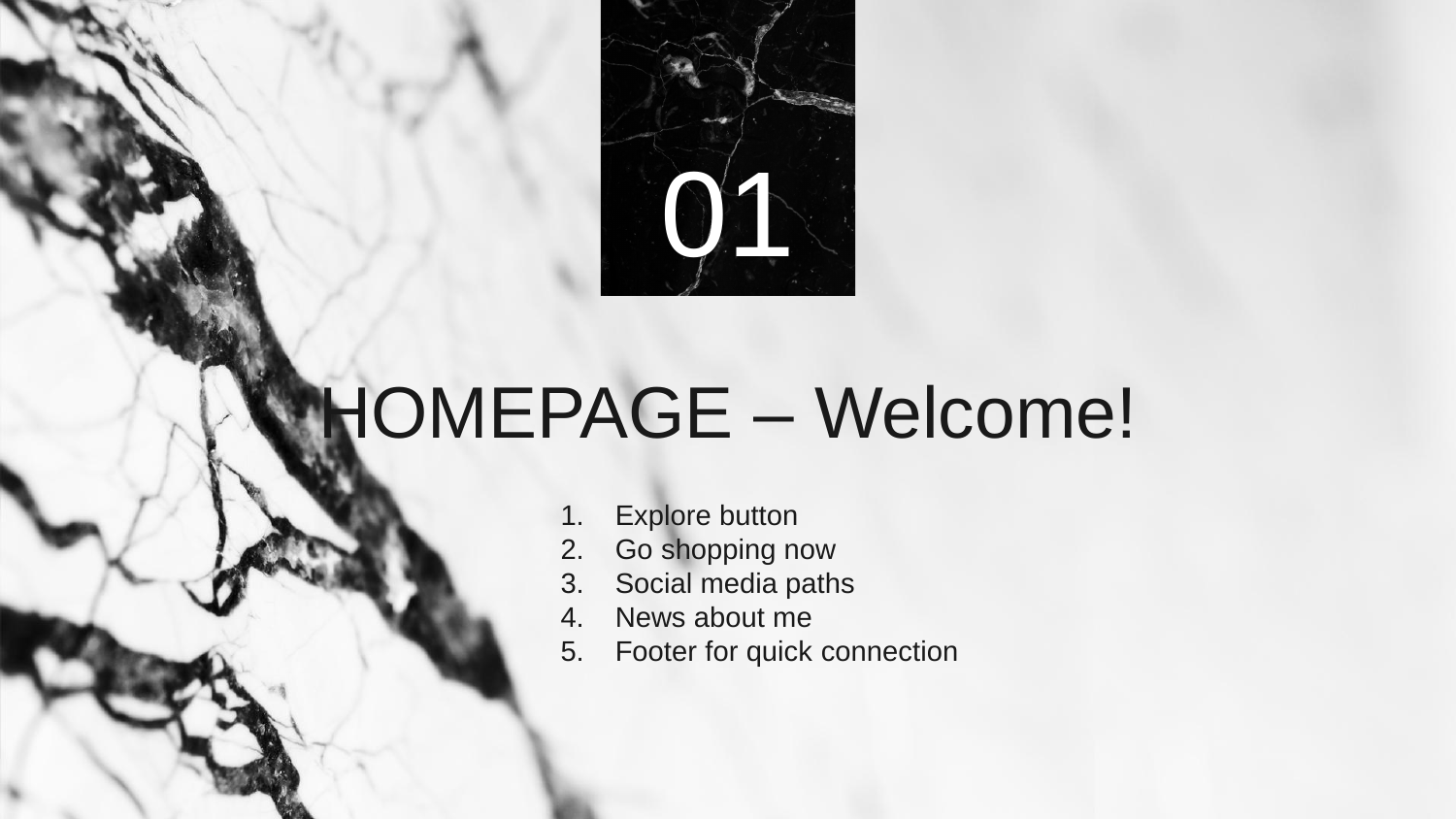

01
# HOMEPAGE – Welcome!
Explore button
Go shopping now
Social media paths
News about me
Footer for quick connection